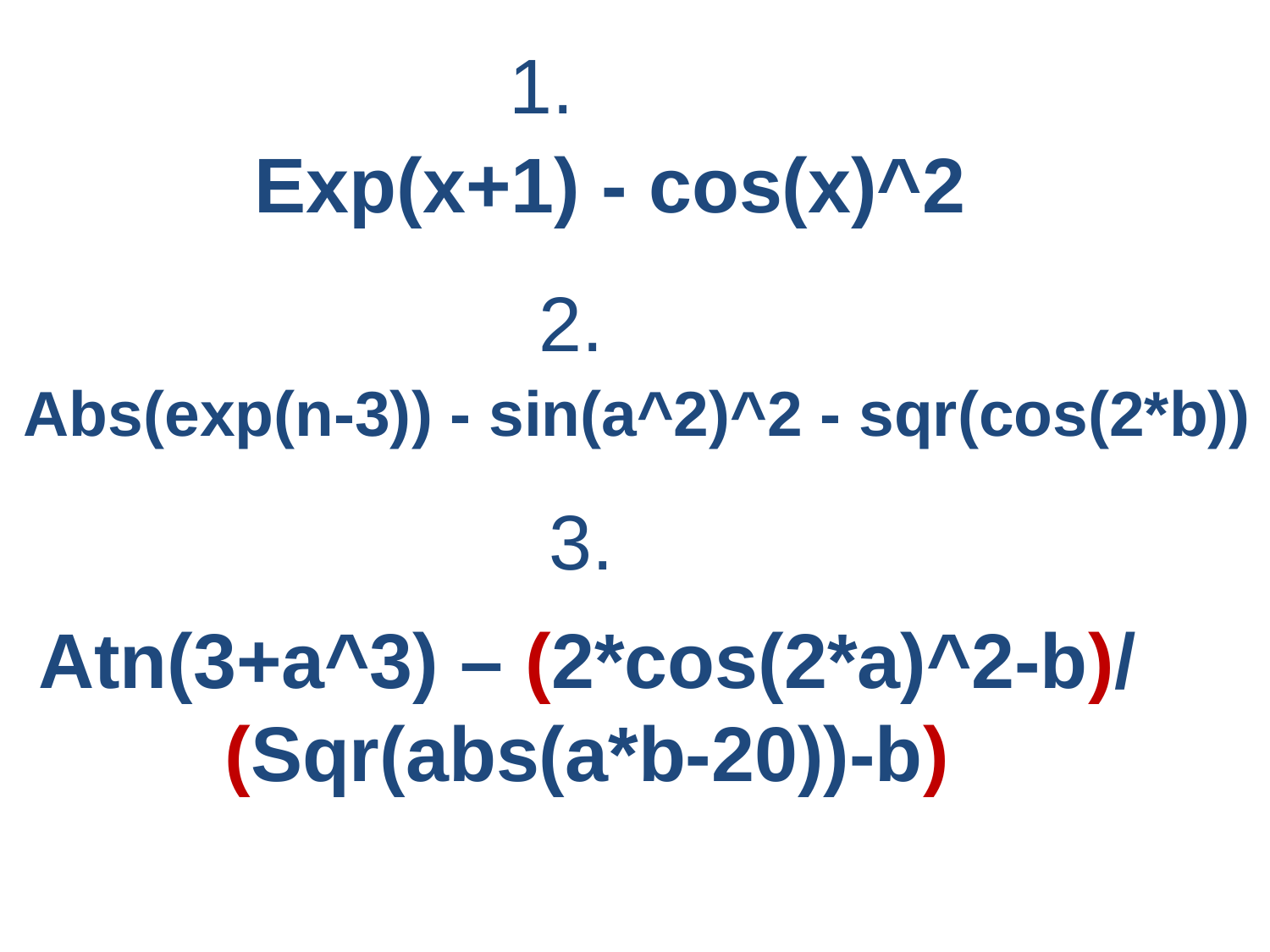

1.
Exp(x+1) - cos(x)^2
2.
Abs(exp(n-3)) - sin(a^2)^2 - sqr(cos(2*b))
3.
Atn(3+a^3) – (2*cos(2*a)^2-b)/
(Sqr(abs(a*b-20))-b)